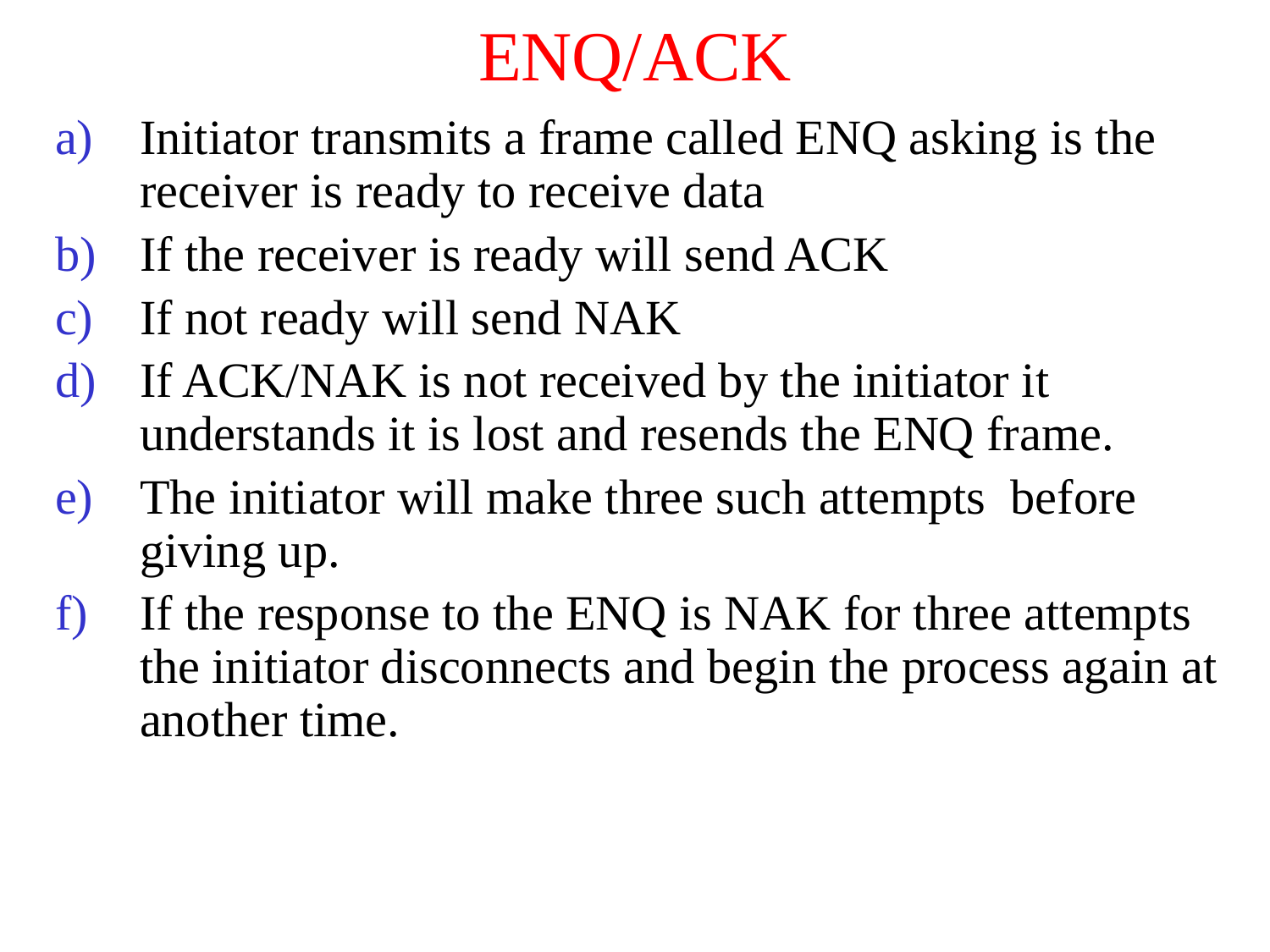

# ENQ/ACK
Initiator transmits a frame called ENQ asking is the receiver is ready to receive data
If the receiver is ready will send ACK
If not ready will send NAK
If ACK/NAK is not received by the initiator it understands it is lost and resends the ENQ frame.
The initiator will make three such attempts  before giving up.
If the response to the ENQ is NAK for three attempts the initiator disconnects and begin the process again at another time.